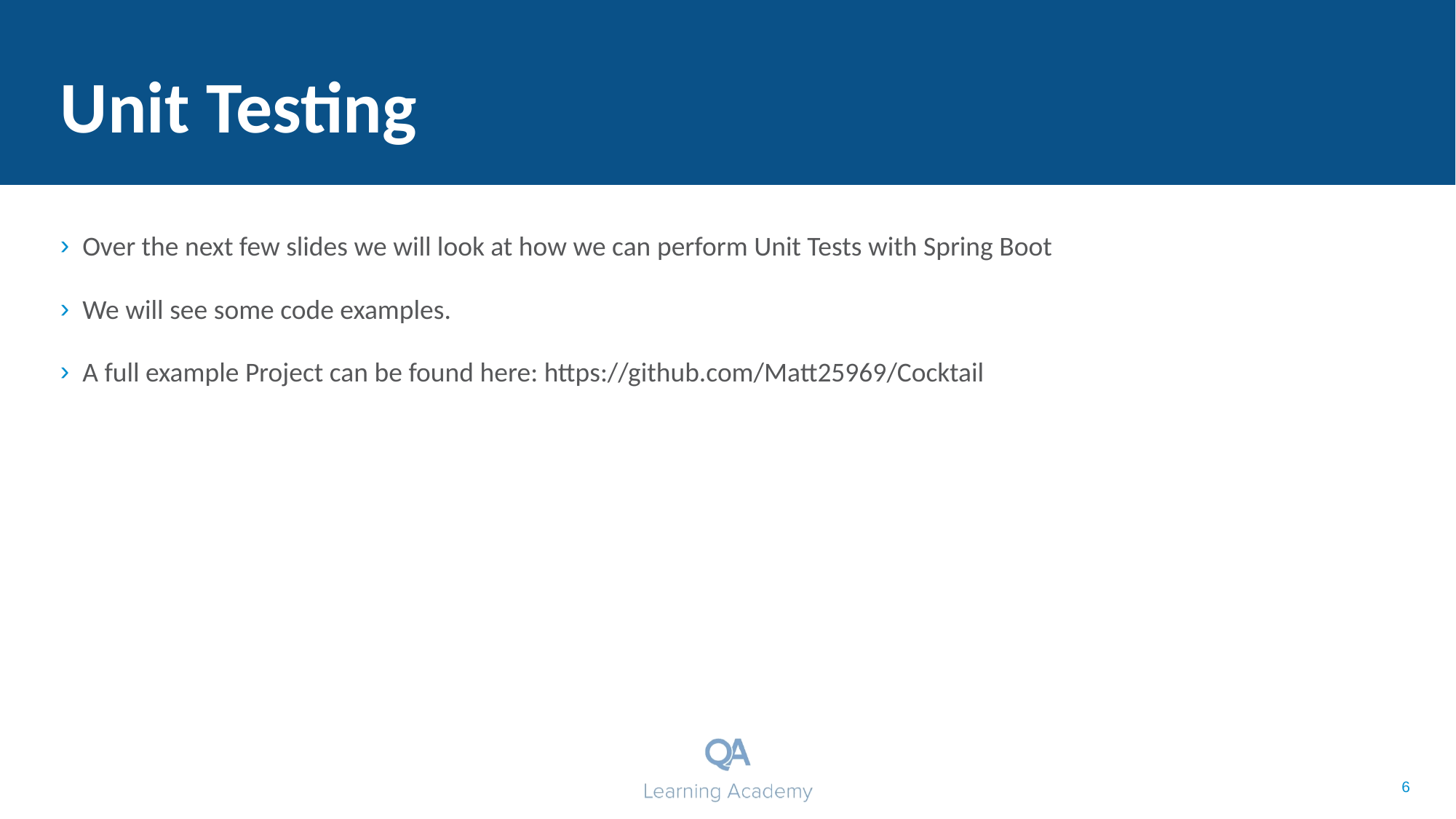

# Unit Testing
Over the next few slides we will look at how we can perform Unit Tests with Spring Boot
We will see some code examples.
A full example Project can be found here: https://github.com/Matt25969/Cocktail